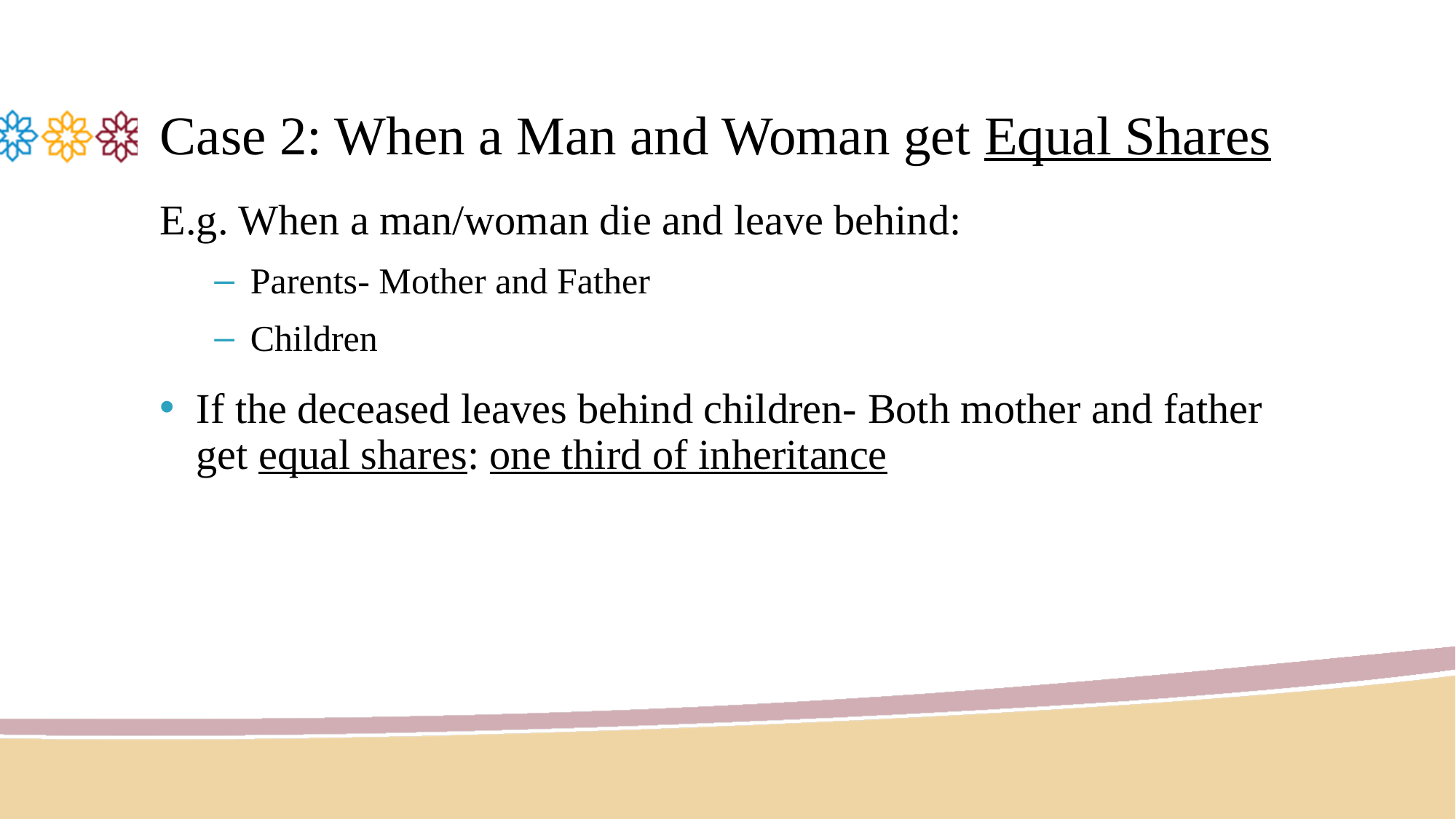

# Case 2: When a Man and Woman get Equal Shares
E.g. When a man/woman die and leave behind:
Parents- Mother and Father
Children
If the deceased leaves behind children- Both mother and father get equal shares: one third of inheritance